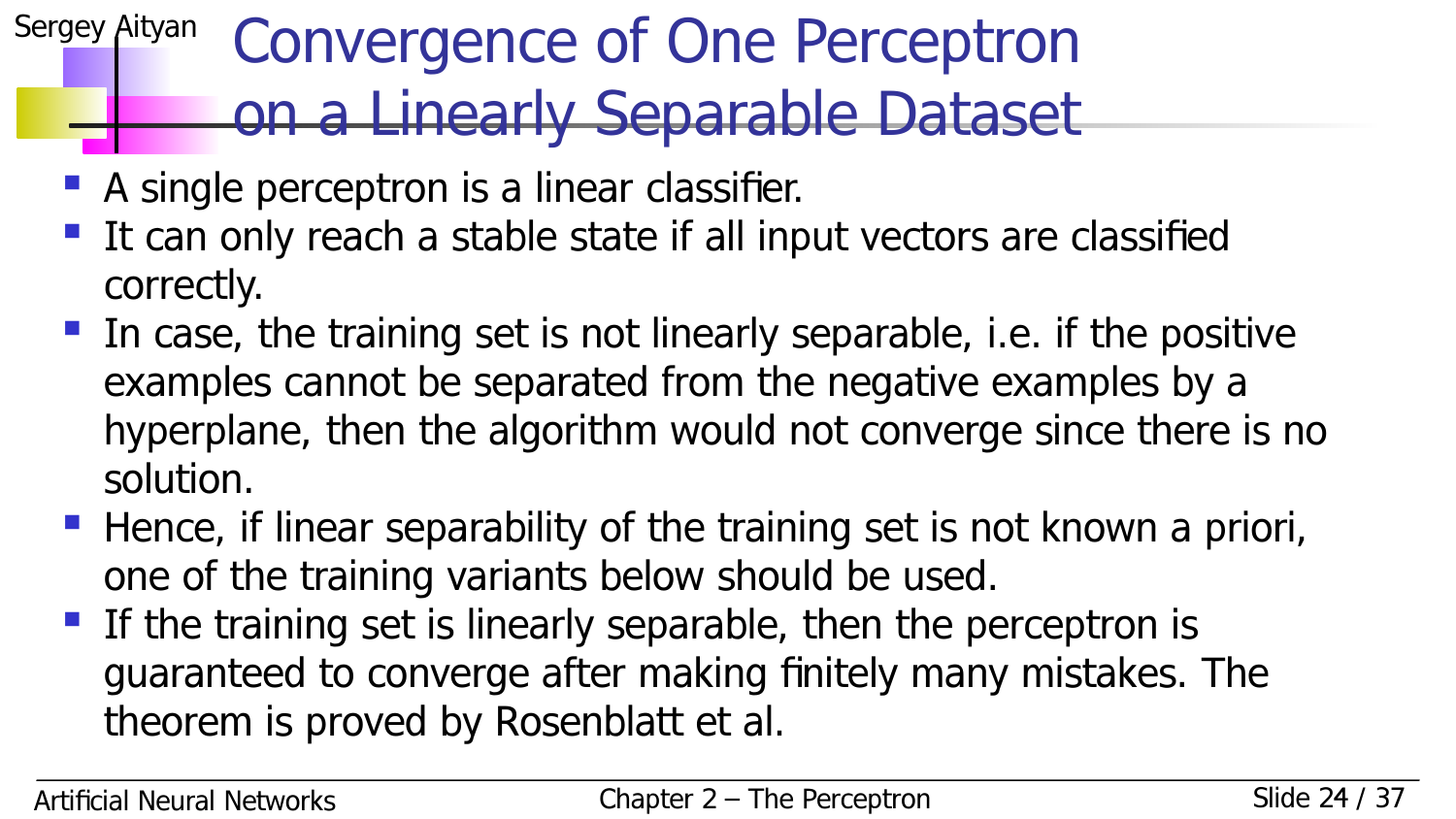

# Convergence of One Perceptron on a Linearly Separable Dataset
A single perceptron is a linear classifier.
It can only reach a stable state if all input vectors are classified correctly.
In case, the training set is not linearly separable, i.e. if the positive examples cannot be separated from the negative examples by a hyperplane, then the algorithm would not converge since there is no solution.
Hence, if linear separability of the training set is not known a priori, one of the training variants below should be used.
If the training set is linearly separable, then the perceptron is guaranteed to converge after making finitely many mistakes. The theorem is proved by Rosenblatt et al.